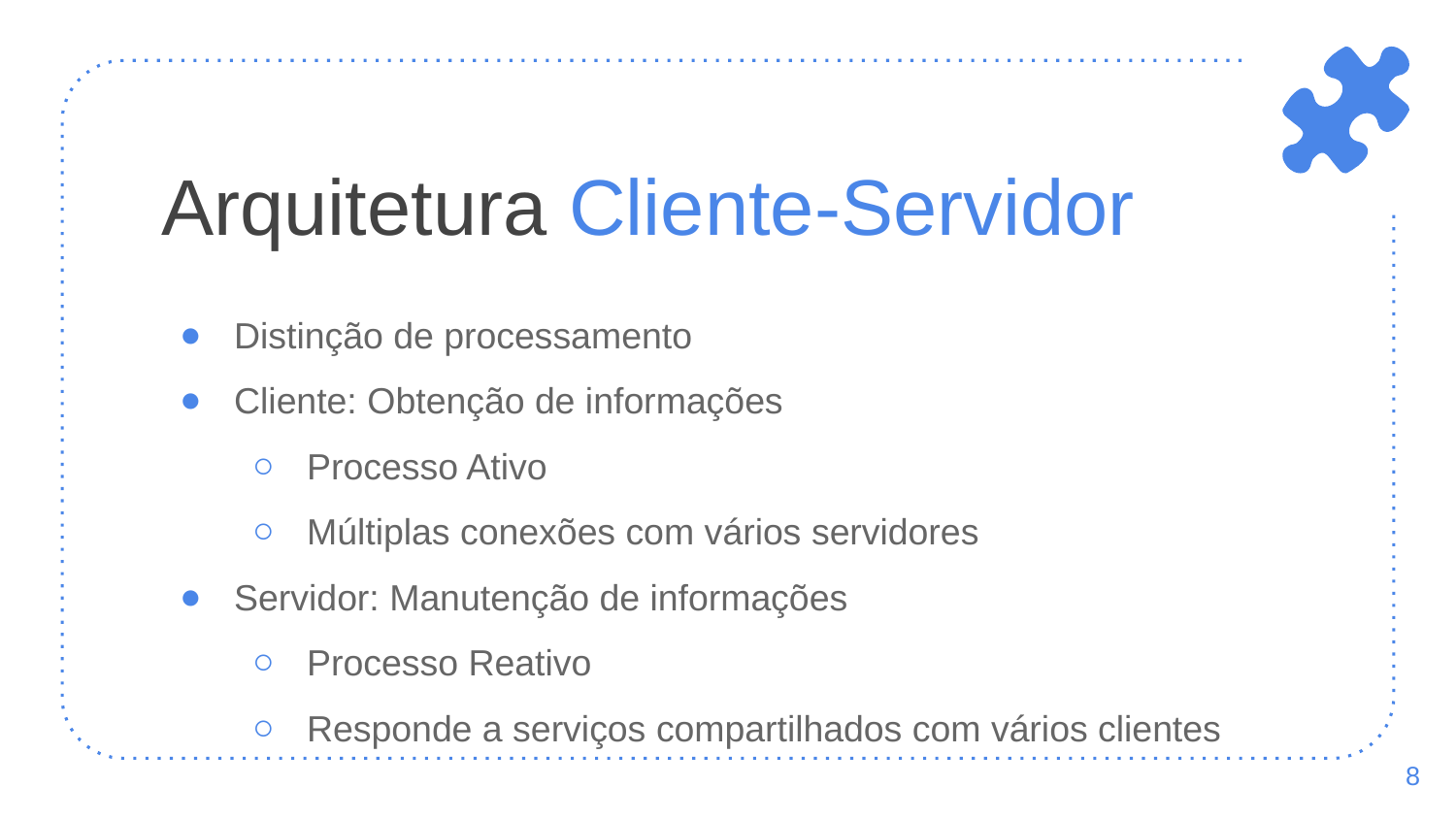

# Arquitetura Cliente-Servidor
Distinção de processamento
Cliente: Obtenção de informações
Processo Ativo
Múltiplas conexões com vários servidores
Servidor: Manutenção de informações
Processo Reativo
Responde a serviços compartilhados com vários clientes
8